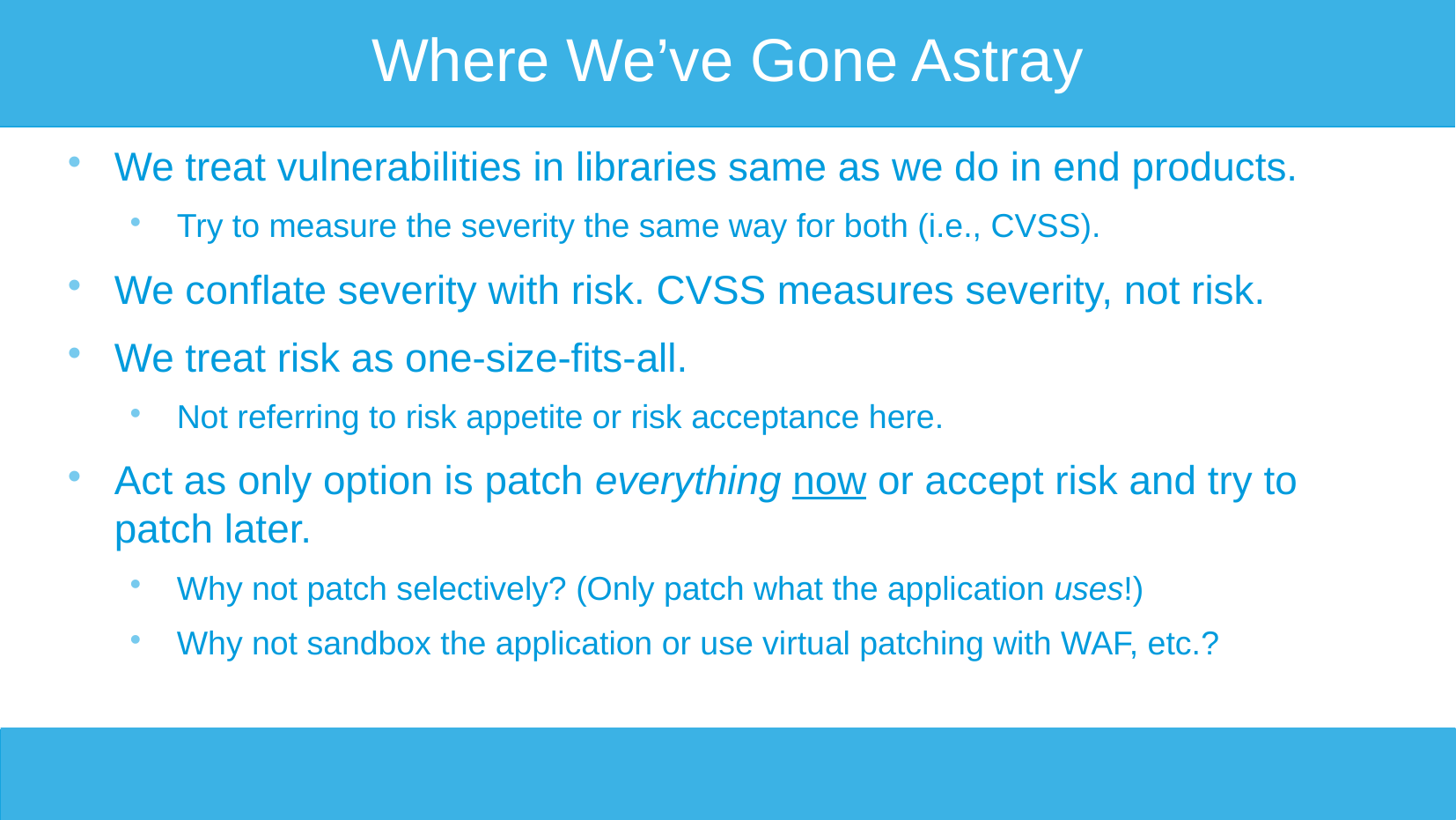

# Where We’ve Gone Astray
We treat vulnerabilities in libraries same as we do in end products.
Try to measure the severity the same way for both (i.e., CVSS).
We conflate severity with risk. CVSS measures severity, not risk.
We treat risk as one-size-fits-all.
Not referring to risk appetite or risk acceptance here.
Act as only option is patch everything now or accept risk and try to patch later.
Why not patch selectively? (Only patch what the application uses!)
Why not sandbox the application or use virtual patching with WAF, etc.?